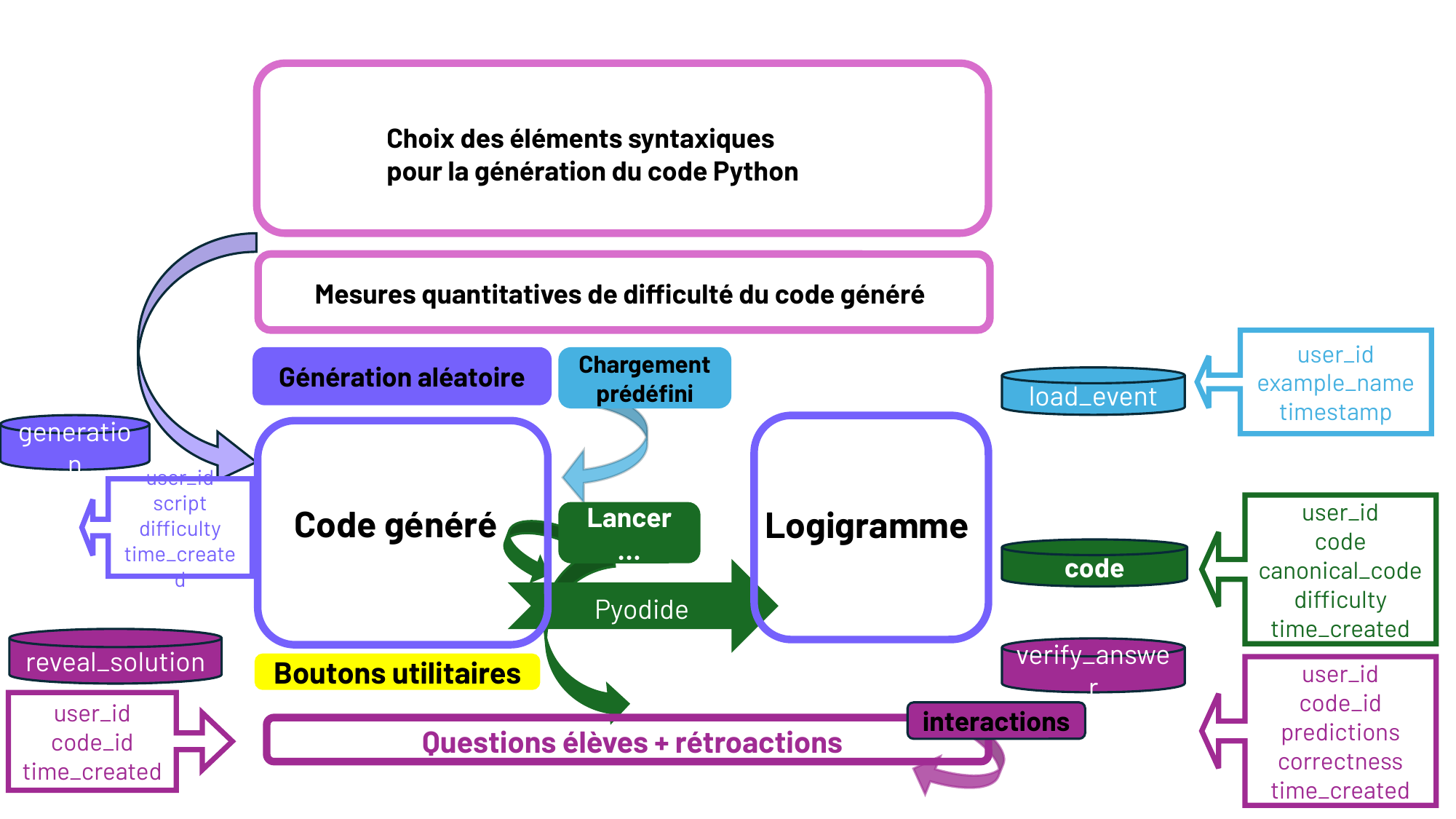

Choix des éléments syntaxiques pour la génération du code Python

Mesures quantitatives de difficulté du code généré
user_id
example_name
timestamp
Génération aléatoire
Chargement prédéfini
load_event

generation

user_id
script
difficulty
time_created
user_id
code
canonical_code
difficulty
time_created
Code généré
Logigramme
Lancer…

code

Pyodide
reveal_solution
verify_answer
Boutons utilitaires
user_id
code_id
predictions
correctness
time_created
user_id
code_id
time_created
interactions

Questions élèves + rétroactions